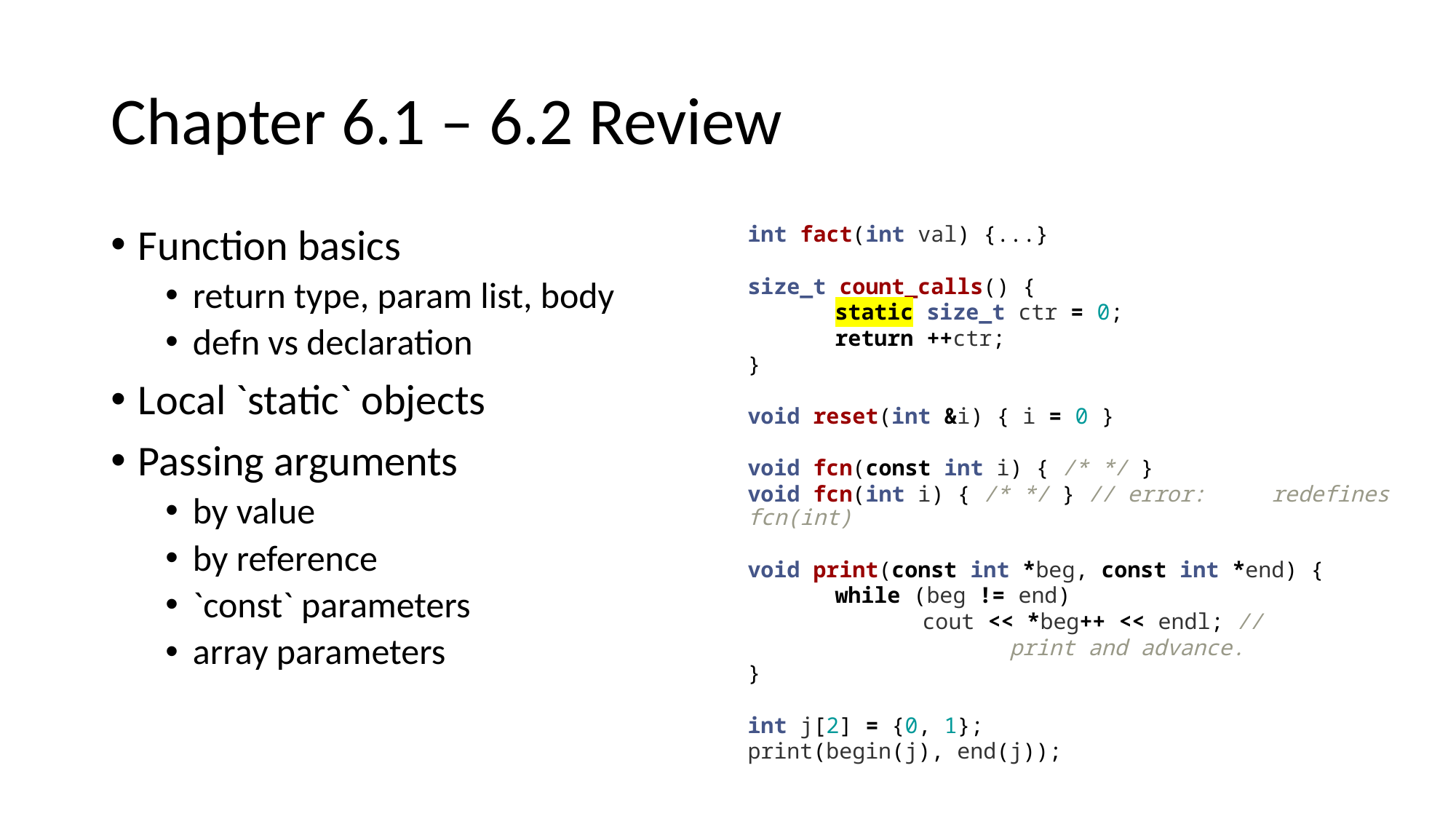

# Chapter 6.1 – 6.2 Review
Function basics
return type, param list, body
defn vs declaration
Local `static` objects
Passing arguments
by value
by reference
`const` parameters
array parameters
int fact(int val) {...}

size_t count_calls() {
	static size_t ctr = 0;
	return ++ctr;
}

void reset(int &i) { i = 0 }

void fcn(const int i) { /* */ }
void fcn(int i) { /* */ } // error: 	redefines fcn(int)

void print(const int *beg, const int *end) {
	while (beg != end)
		cout << *beg++ << endl; //
			print and advance.
}

int j[2] = {0, 1};
print(begin(j), end(j));